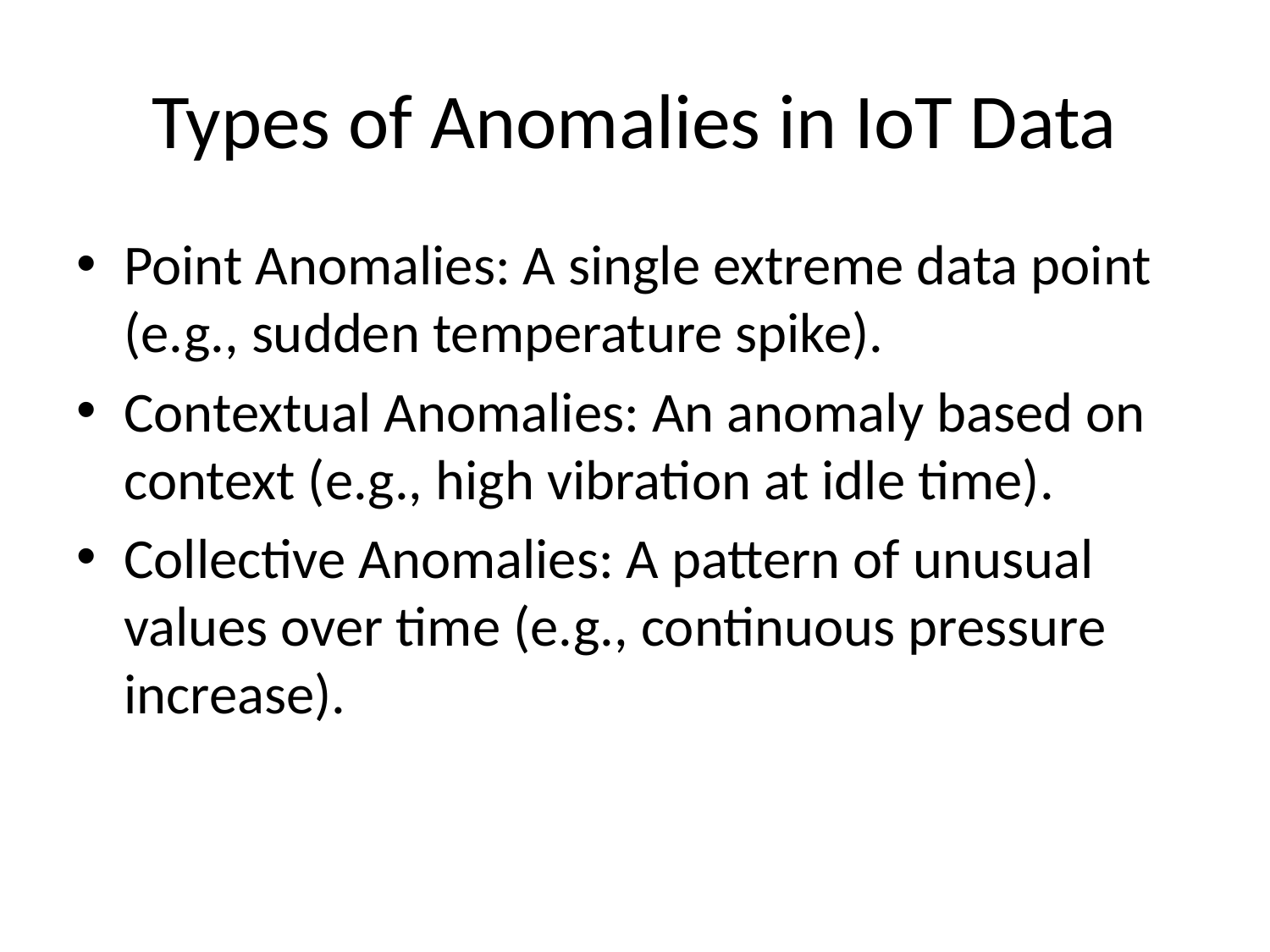

# Types of Anomalies in IoT Data
Point Anomalies: A single extreme data point (e.g., sudden temperature spike).
Contextual Anomalies: An anomaly based on context (e.g., high vibration at idle time).
Collective Anomalies: A pattern of unusual values over time (e.g., continuous pressure increase).